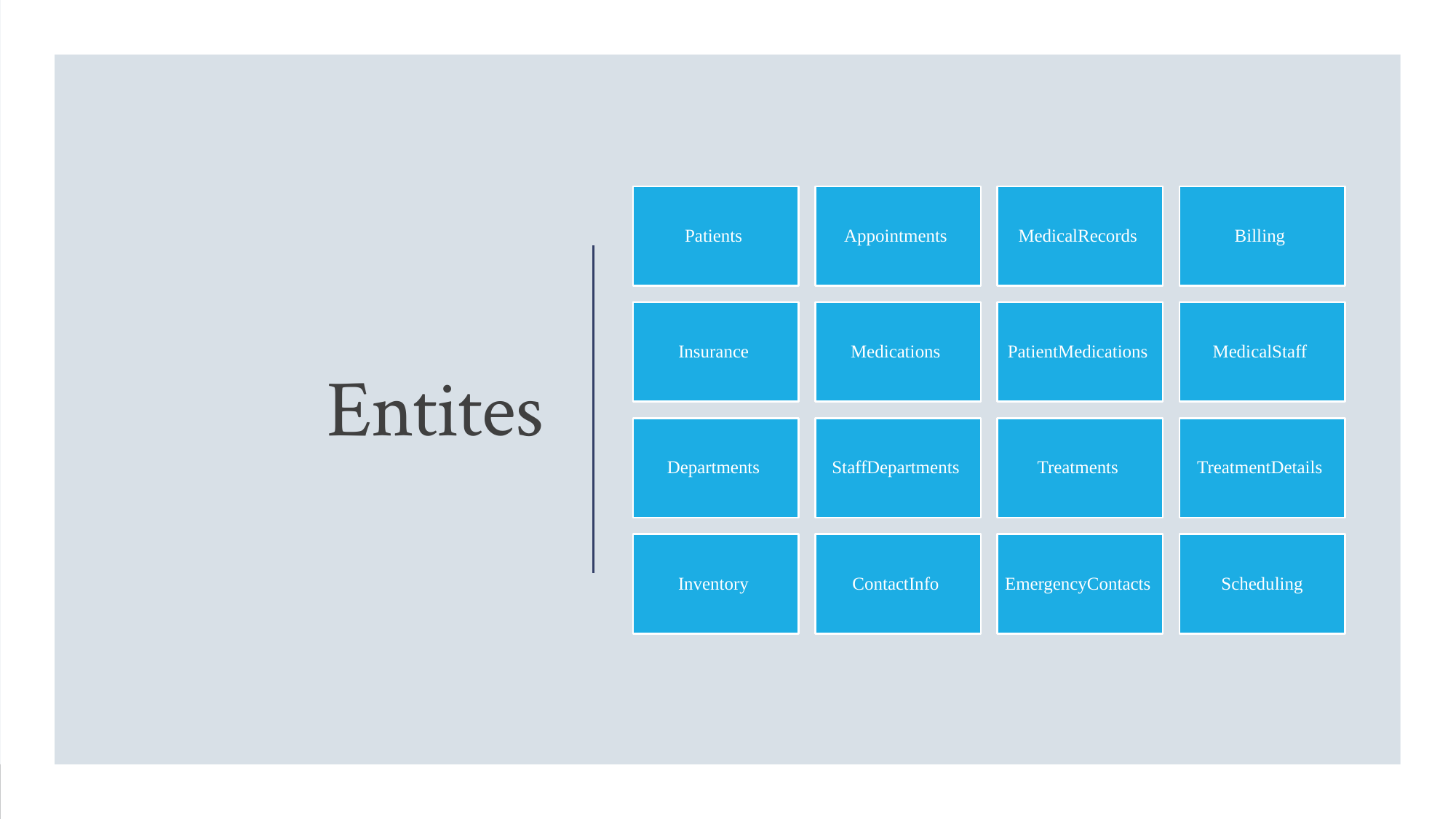

Patients
Appointments
MedicalRecords
Billing
Insurance
Medications
PatientMedications
MedicalStaff
Departments
StaffDepartments
Treatments
TreatmentDetails
Inventory
ContactInfo
EmergencyContacts
Scheduling
# Entites